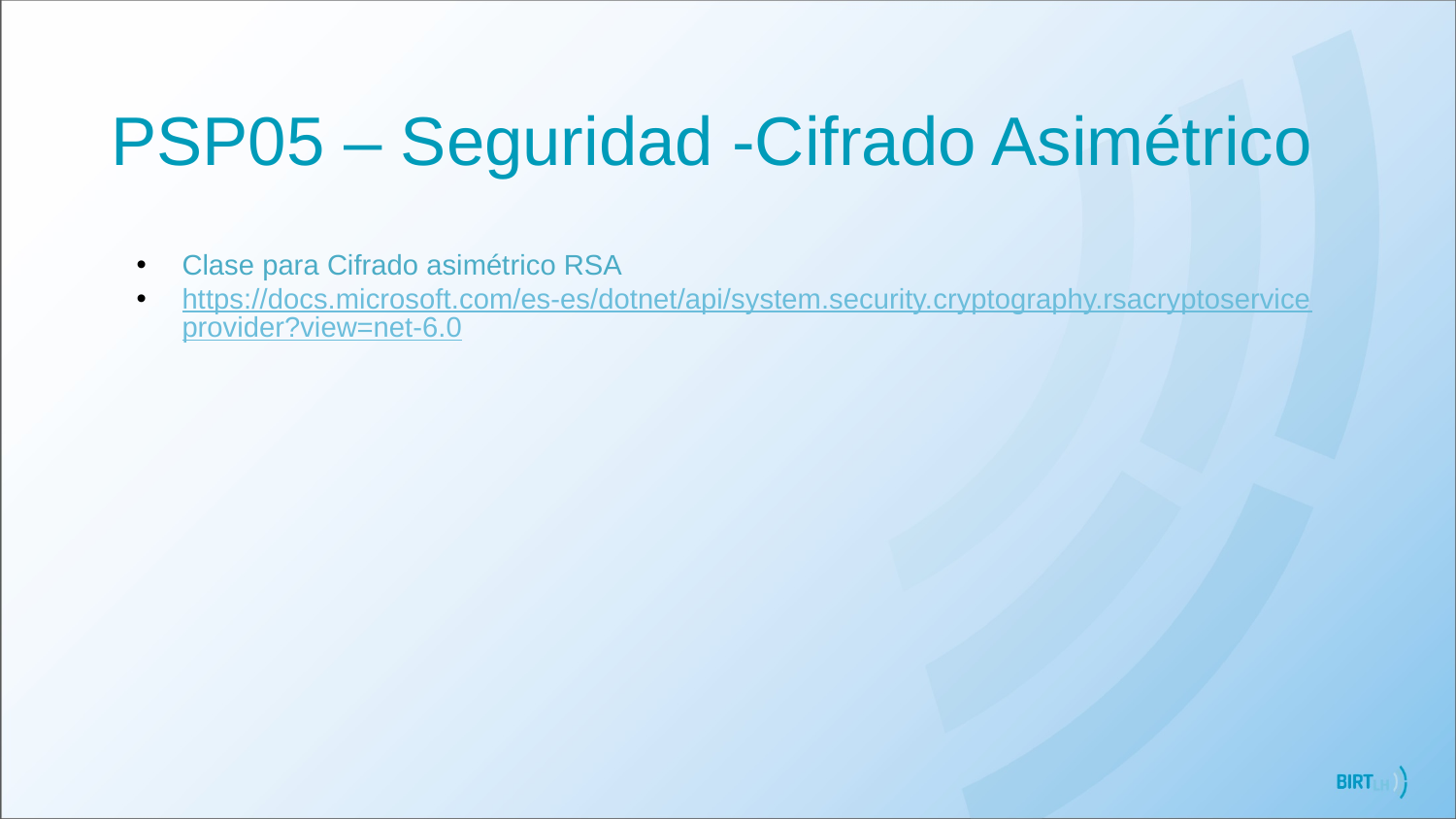

# PSP05 – Seguridad -Cifrado Asimétrico
Clase para Cifrado asimétrico RSA
https://docs.microsoft.com/es-es/dotnet/api/system.security.cryptography.rsacryptoserviceprovider?view=net-6.0